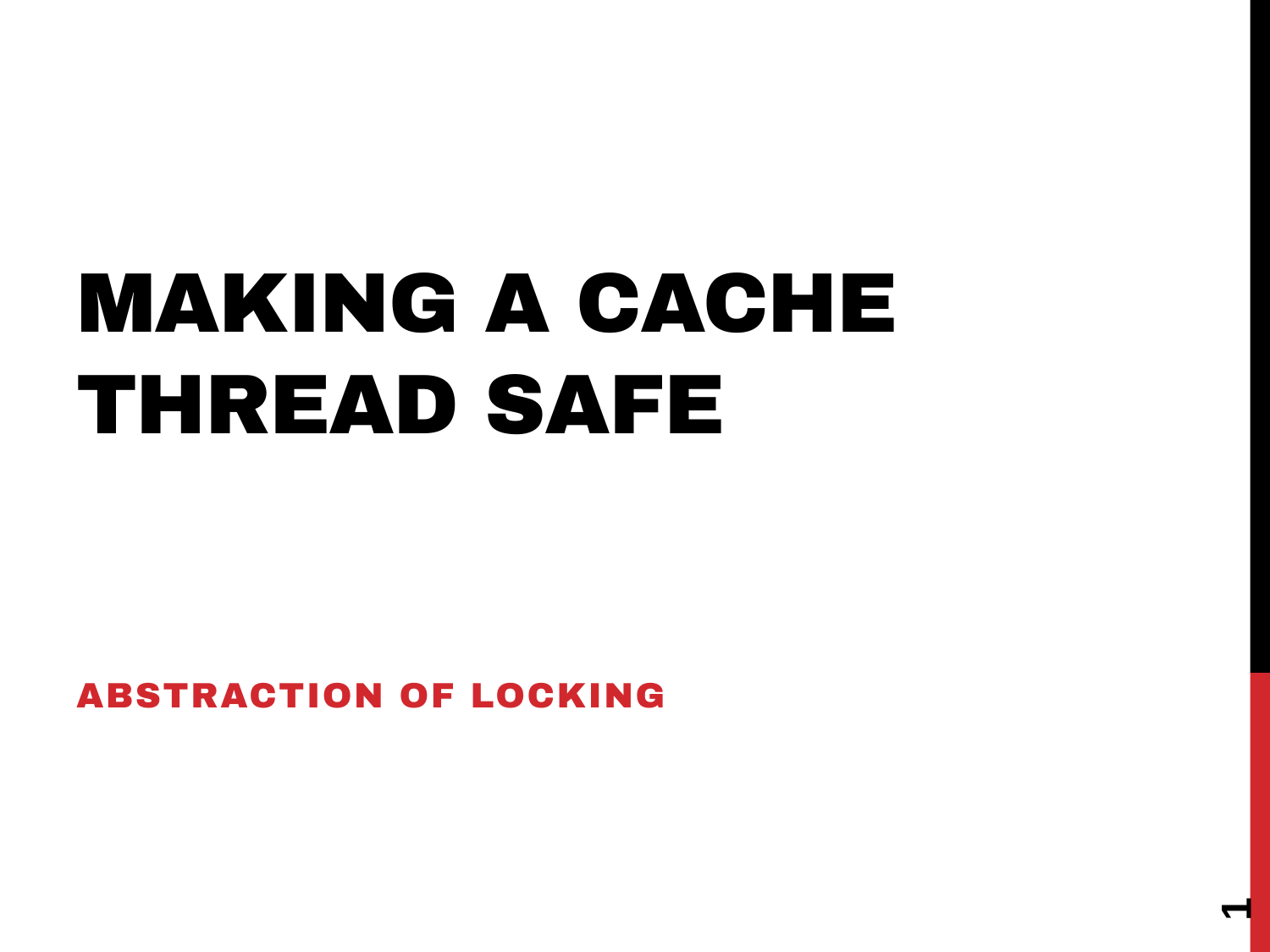

# Making a Cache Thread safe
Abstraction of locking
1